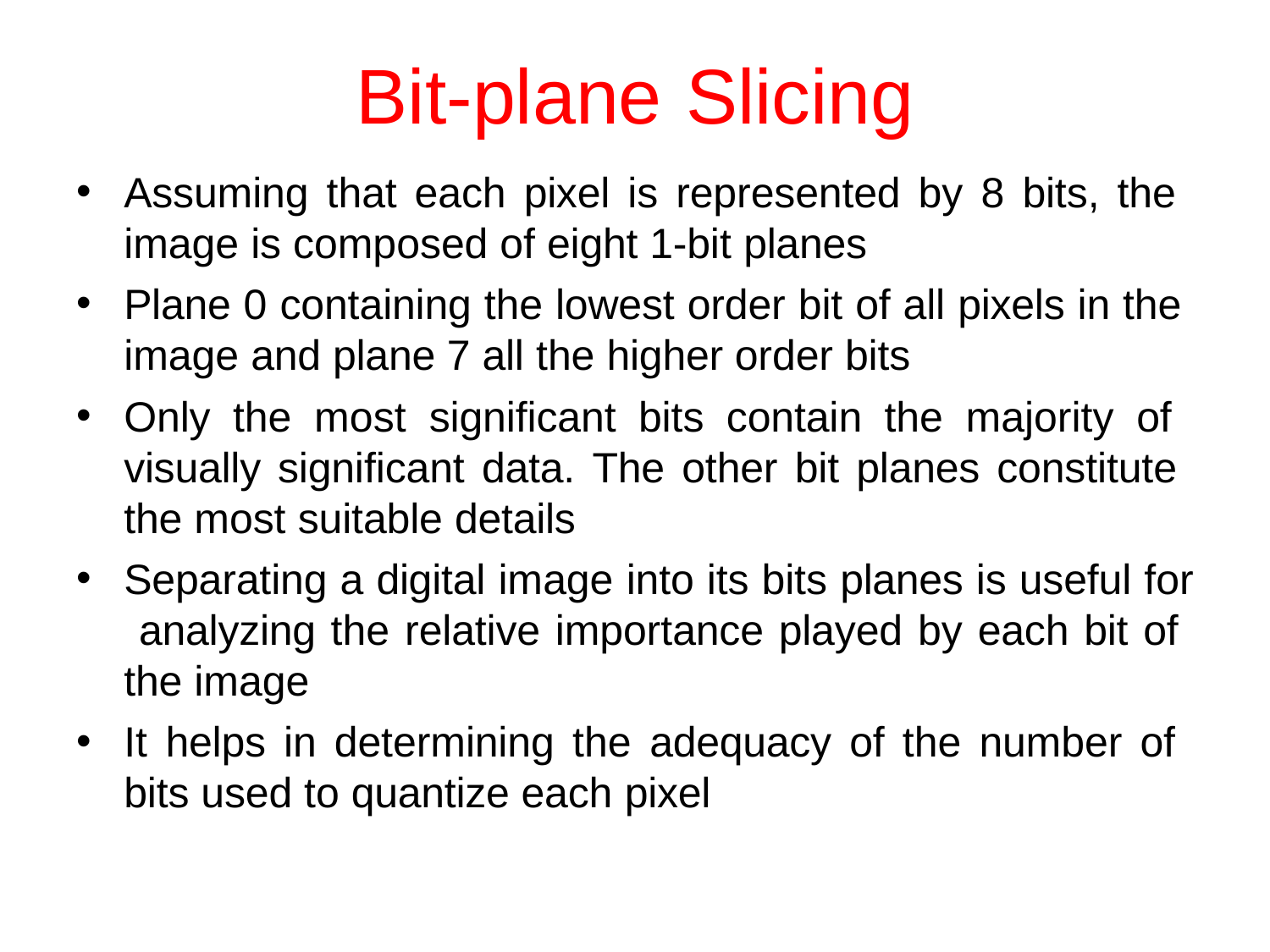

# Bit-plane	Slicing
•
Assuming that each pixel is represented by 8 bits, the  image is composed of eight 1-bit planes
Plane 0 containing the lowest order bit of all pixels in the  image and plane 7 all the higher order bits
Only the most significant bits contain the majority of  visually significant data. The other bit planes constitute  the most suitable details
Separating a digital image into its bits planes is useful for  analyzing the relative importance played by each bit of  the image
It helps in determining the adequacy of the number of  bits used to quantize each pixel
•
•
•
•